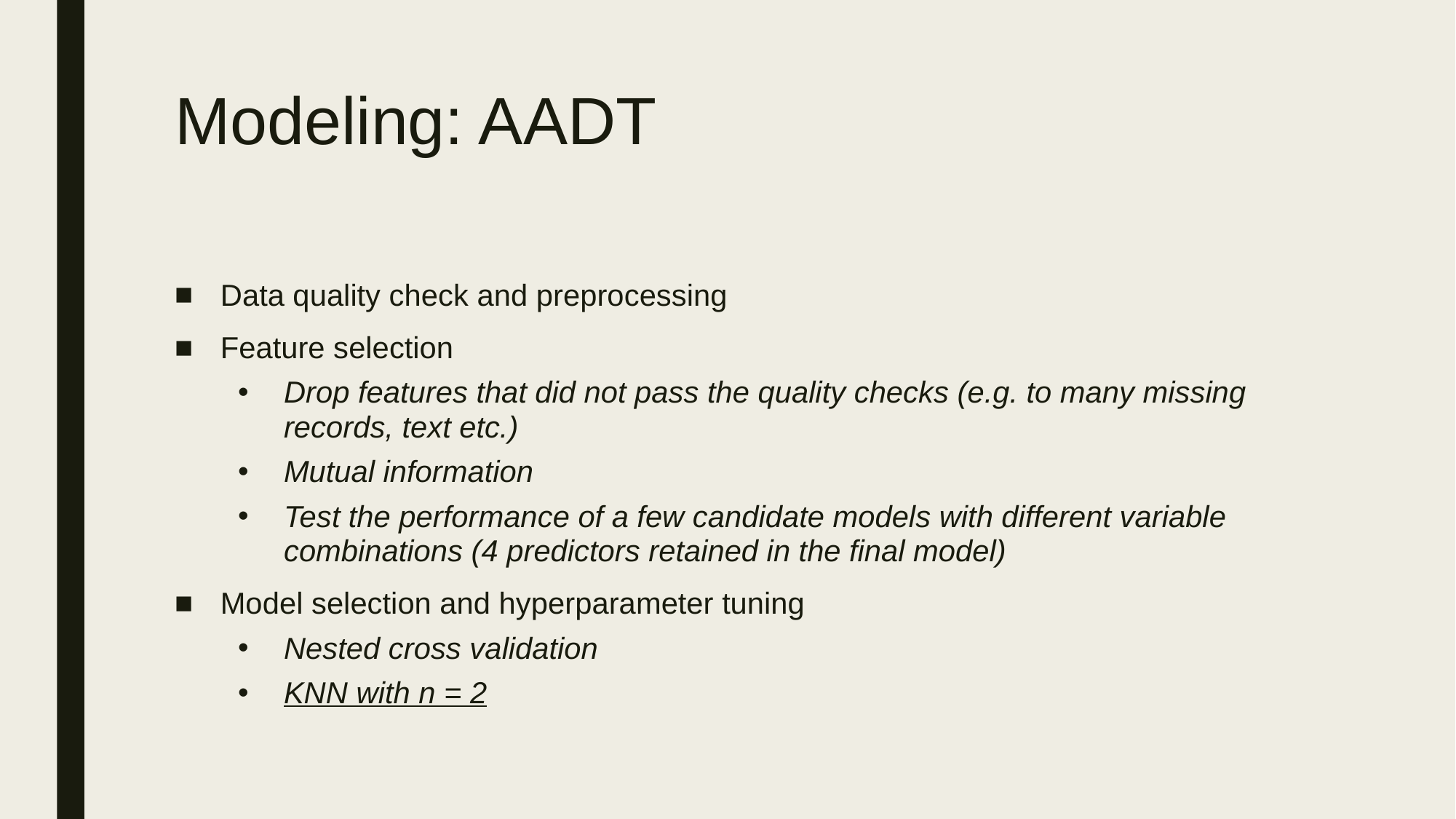

# Modeling: AADT
Data quality check and preprocessing
Feature selection
Drop features that did not pass the quality checks (e.g. to many missing records, text etc.)
Mutual information
Test the performance of a few candidate models with different variable combinations (4 predictors retained in the final model)
Model selection and hyperparameter tuning
Nested cross validation
KNN with n = 2